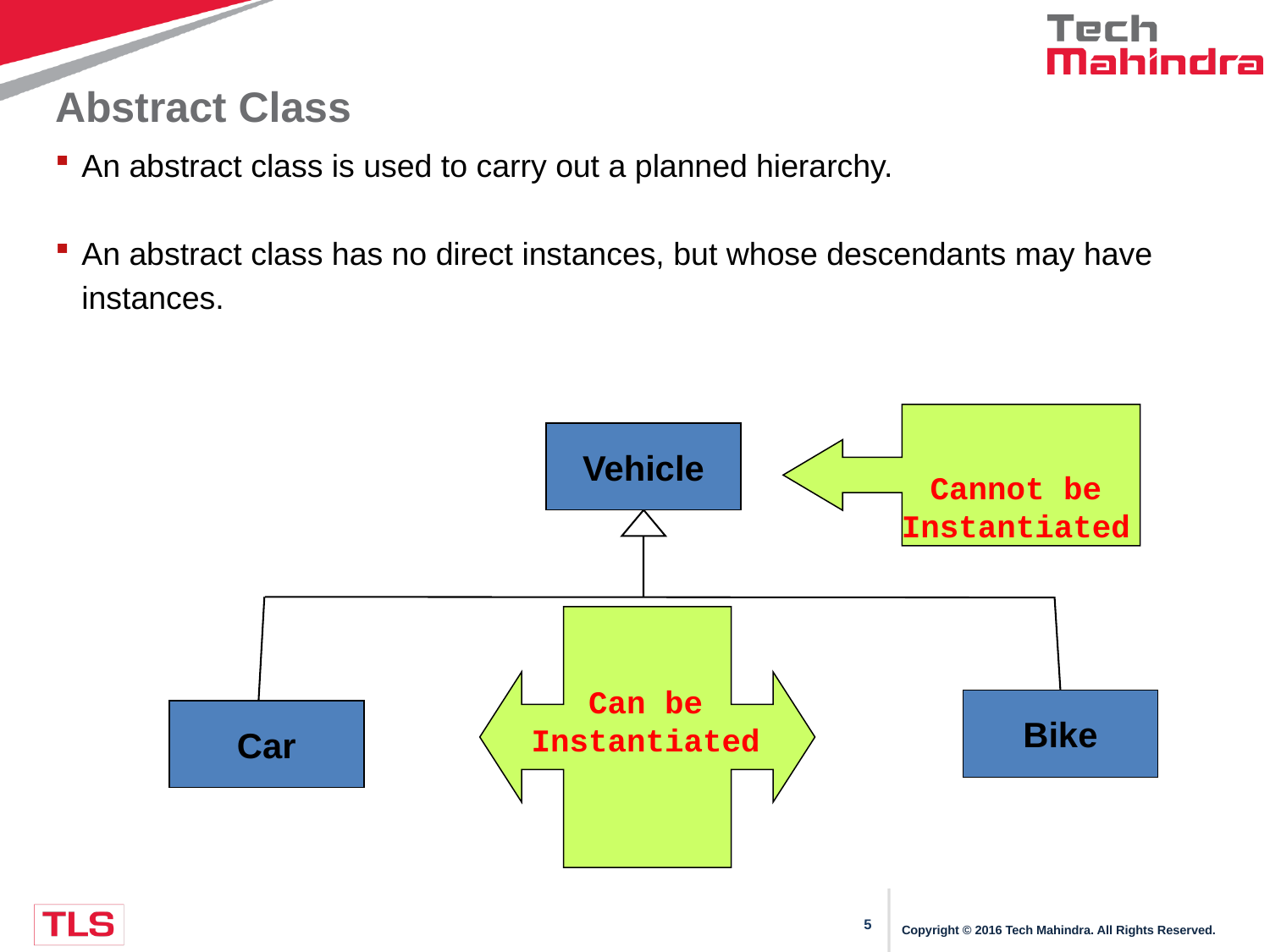

# Abstract Class
An abstract class is used to carry out a planned hierarchy.

An abstract class has no direct instances, but whose descendants may have instances.

Vehicle

Bike
Car

Cannot be
Instantiated

Can be
Instantiated
Copyright © 2016 Tech Mahindra. All Rights Reserved.